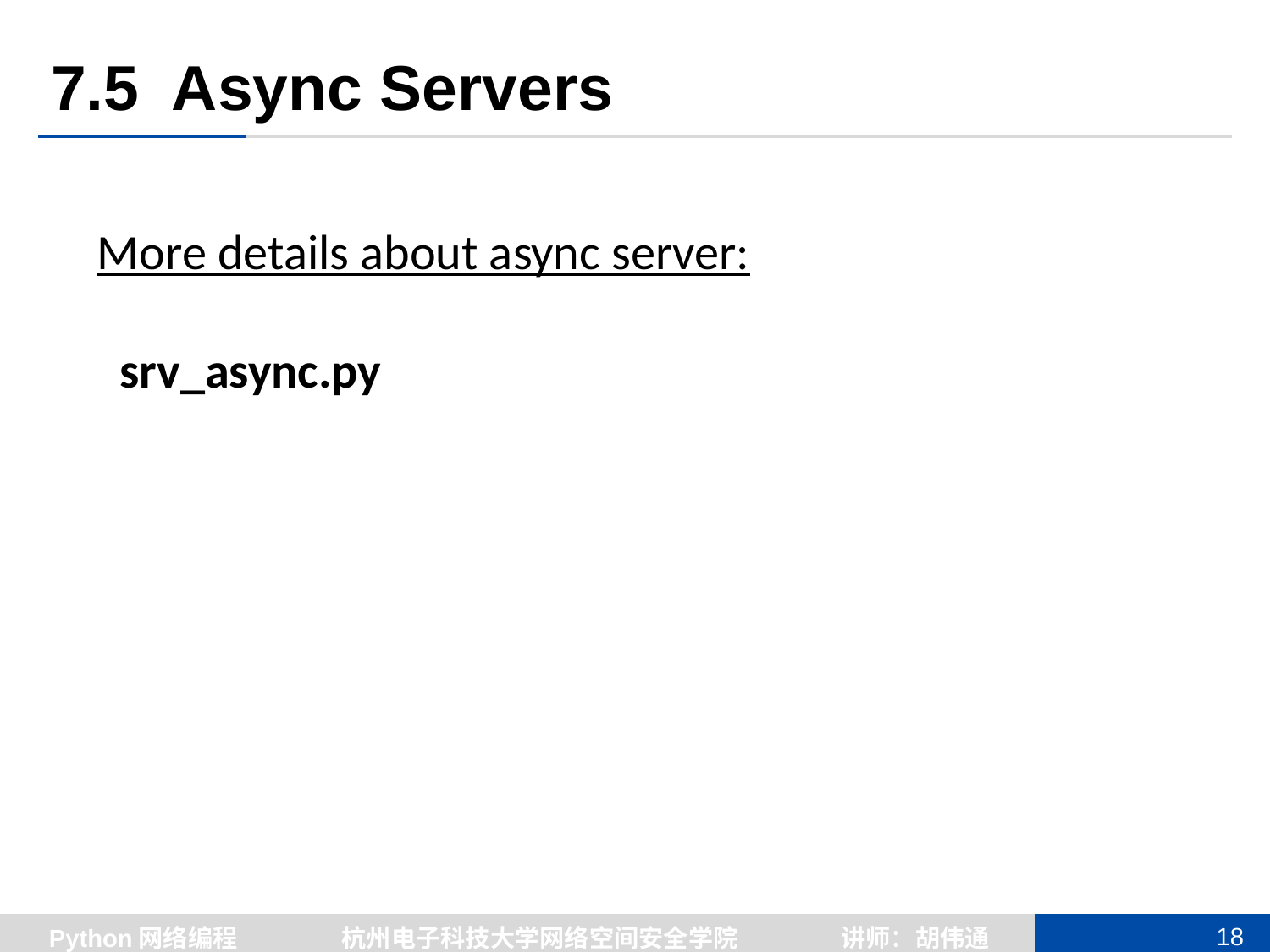

# 7.5  Async Servers
More details about async server:

  srv_async.py